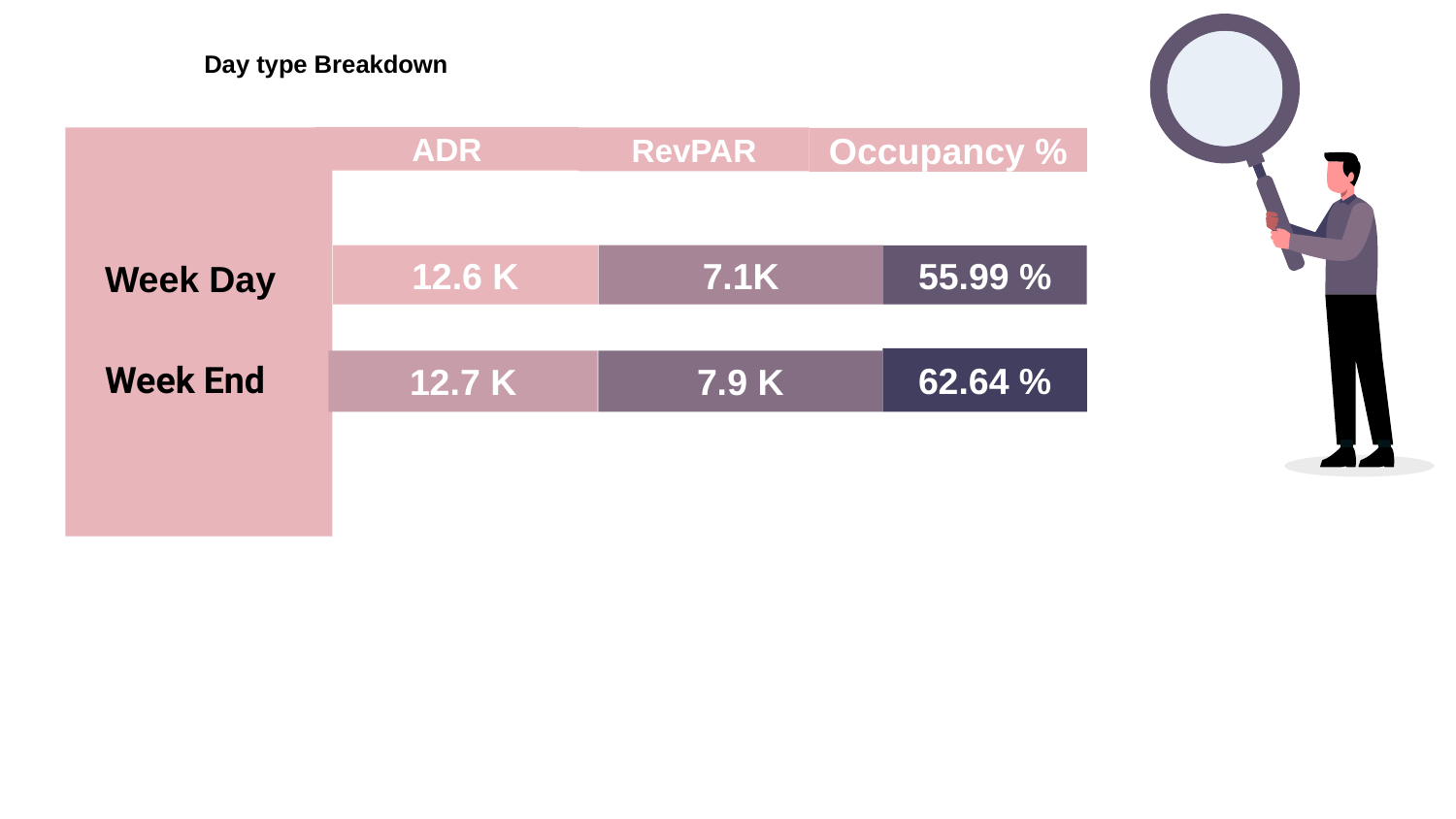

# Day type Breakdown
ADR

RevPAR
Occupancy %
Week Day
Week End
55.99 %
12.6 K
7.1K
62.64 %
12.7 K
7.9 K